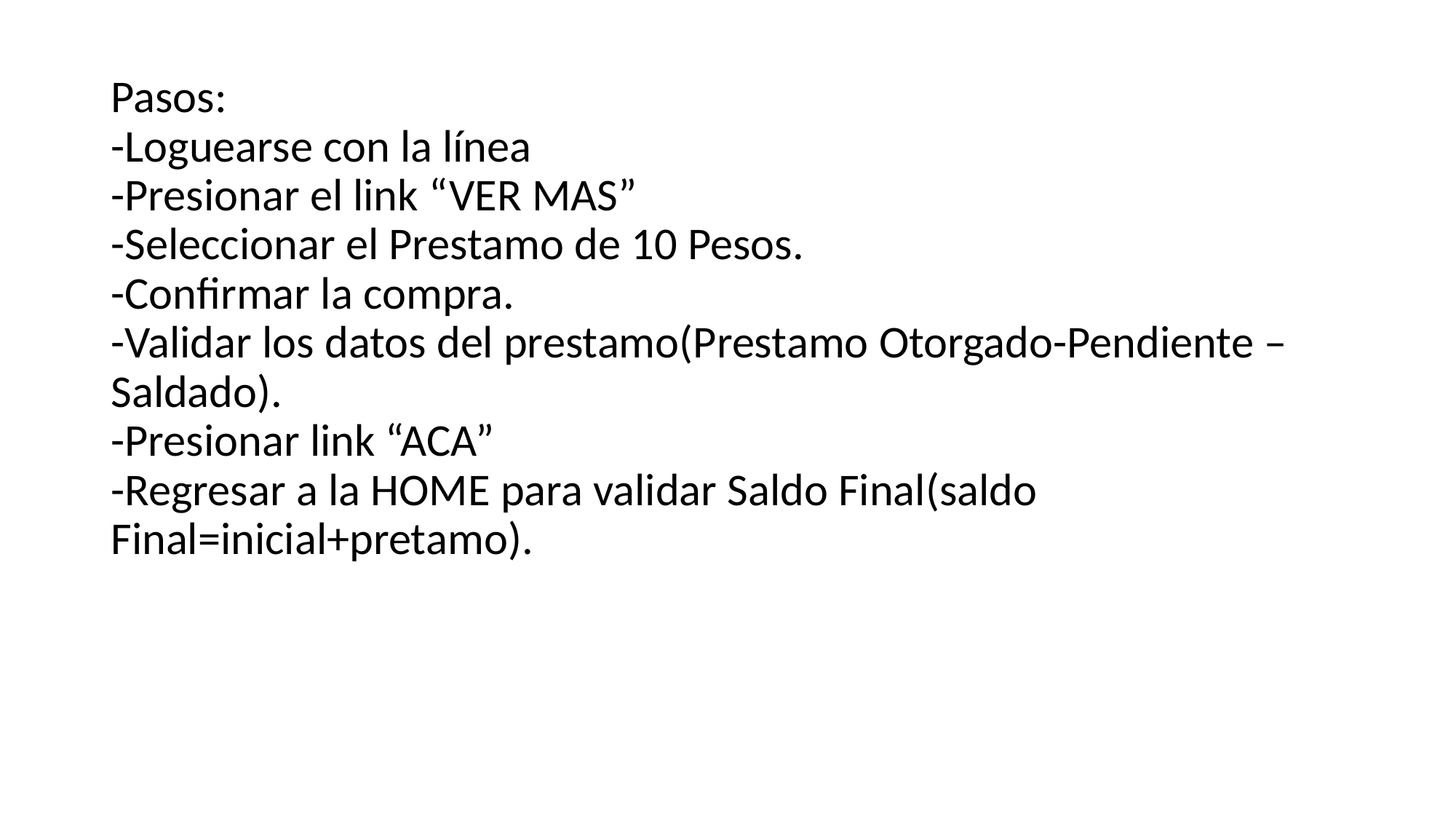

# Pasos: -Loguearse con la línea -Presionar el link “VER MAS” -Seleccionar el Prestamo de 10 Pesos. -Confirmar la compra. -Validar los datos del prestamo(Prestamo Otorgado-Pendiente –Saldado). -Presionar link “ACA” -Regresar a la HOME para validar Saldo Final(saldo Final=inicial+pretamo).